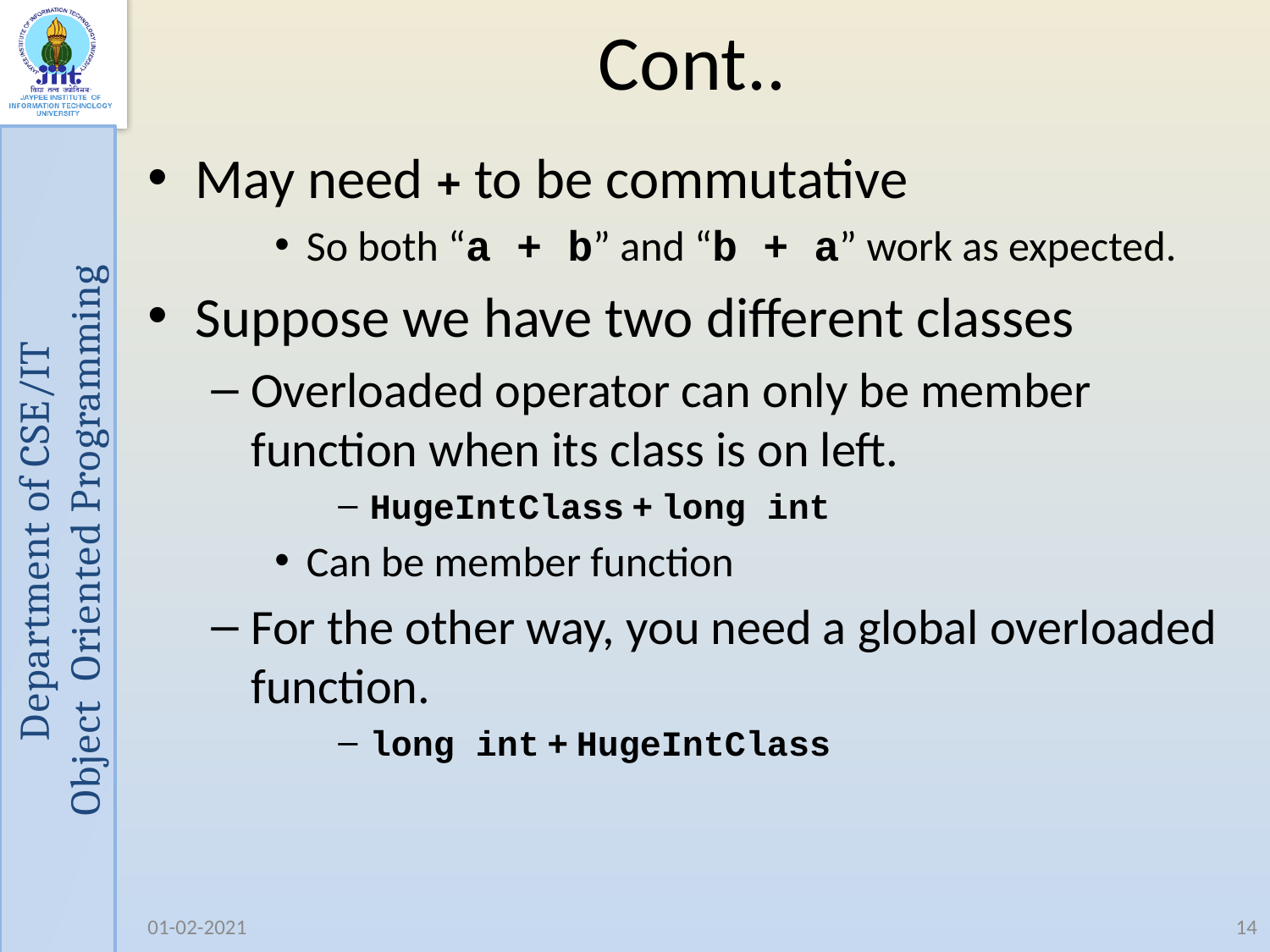

# Cont..
May need + to be commutative
So both “a + b” and “b + a” work as expected.
Suppose we have two different classes
Overloaded operator can only be member function when its class is on left.
HugeIntClass + long int
Can be member function
For the other way, you need a global overloaded function.
long int + HugeIntClass

01-02-2021

14